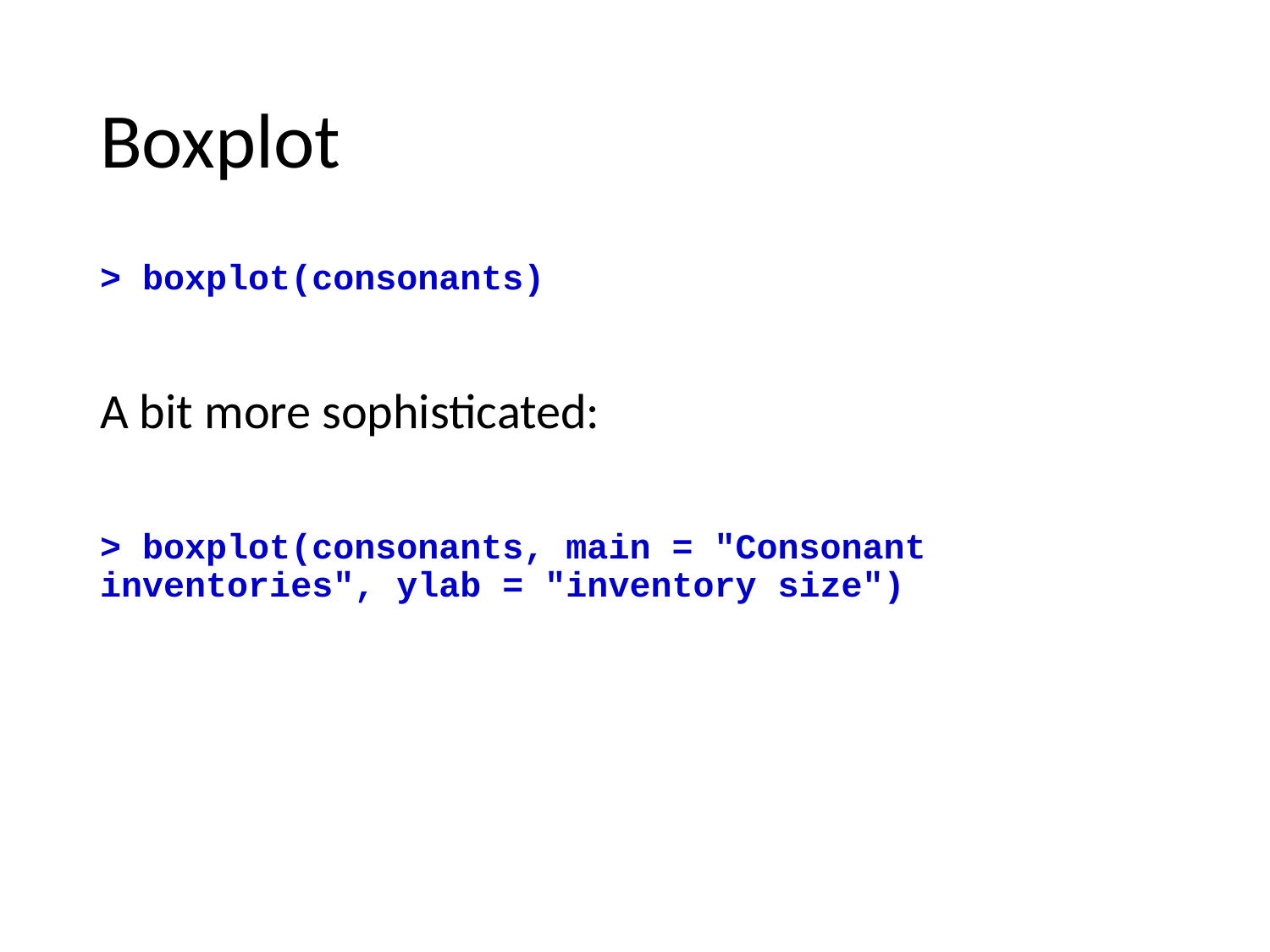

# Boxplot
> boxplot(consonants)

A bit more sophisticated:

> boxplot(consonants, main = "Consonant inventories", ylab = "inventory size")